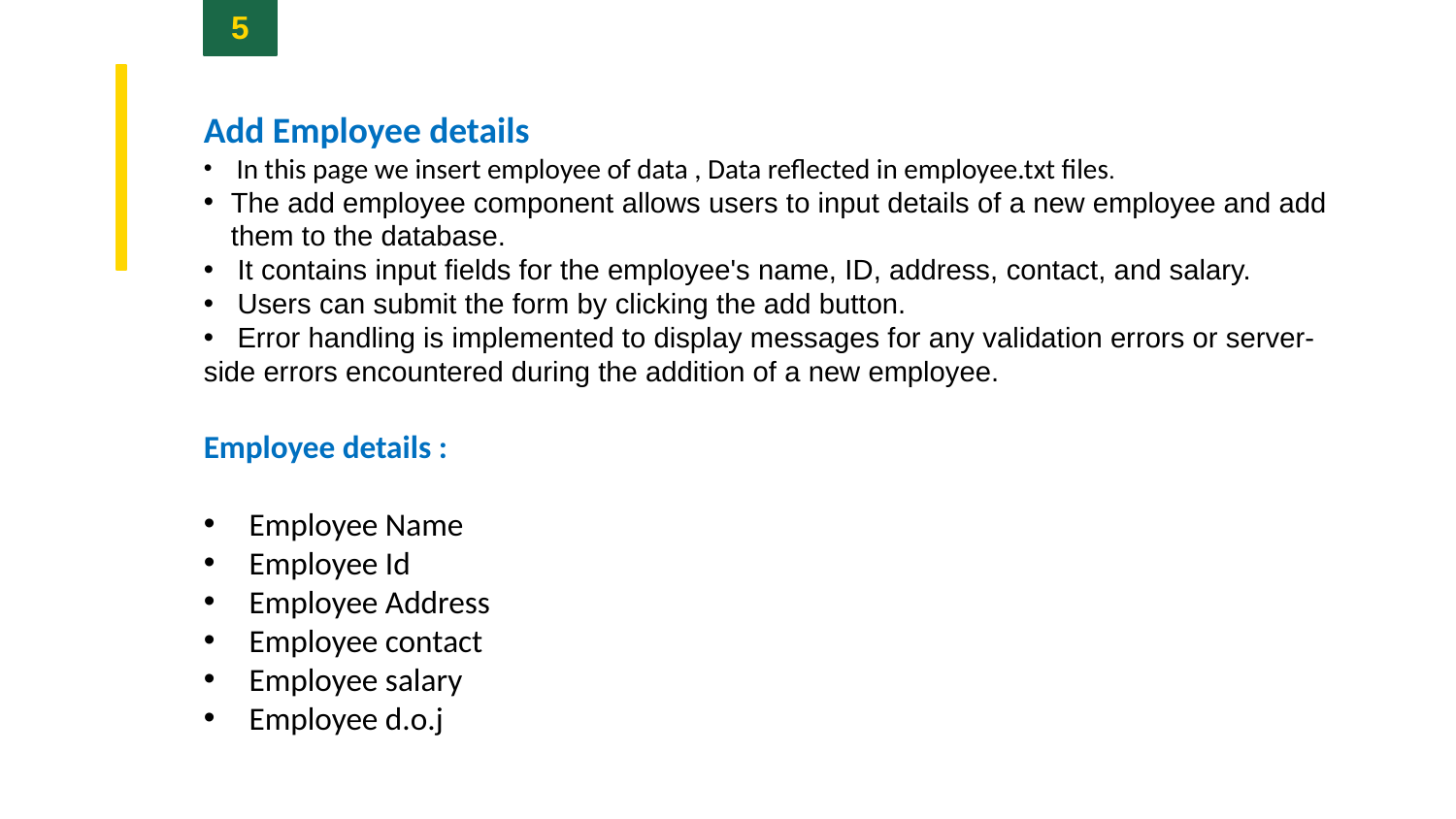

5

Add Employee details
 In this page we insert employee of data , Data reflected in employee.txt files.
The add employee component allows users to input details of a new employee and add them to the database.
   It contains input fields for the employee's name, ID, address, contact, and salary.
   Users can submit the form by clicking the add button.
   Error handling is implemented to display messages for any validation errors or server-side errors encountered during the addition of a new employee.

Employee details :

Employee Name
Employee Id
Employee Address
Employee contact
Employee salary
Employee d.o.j